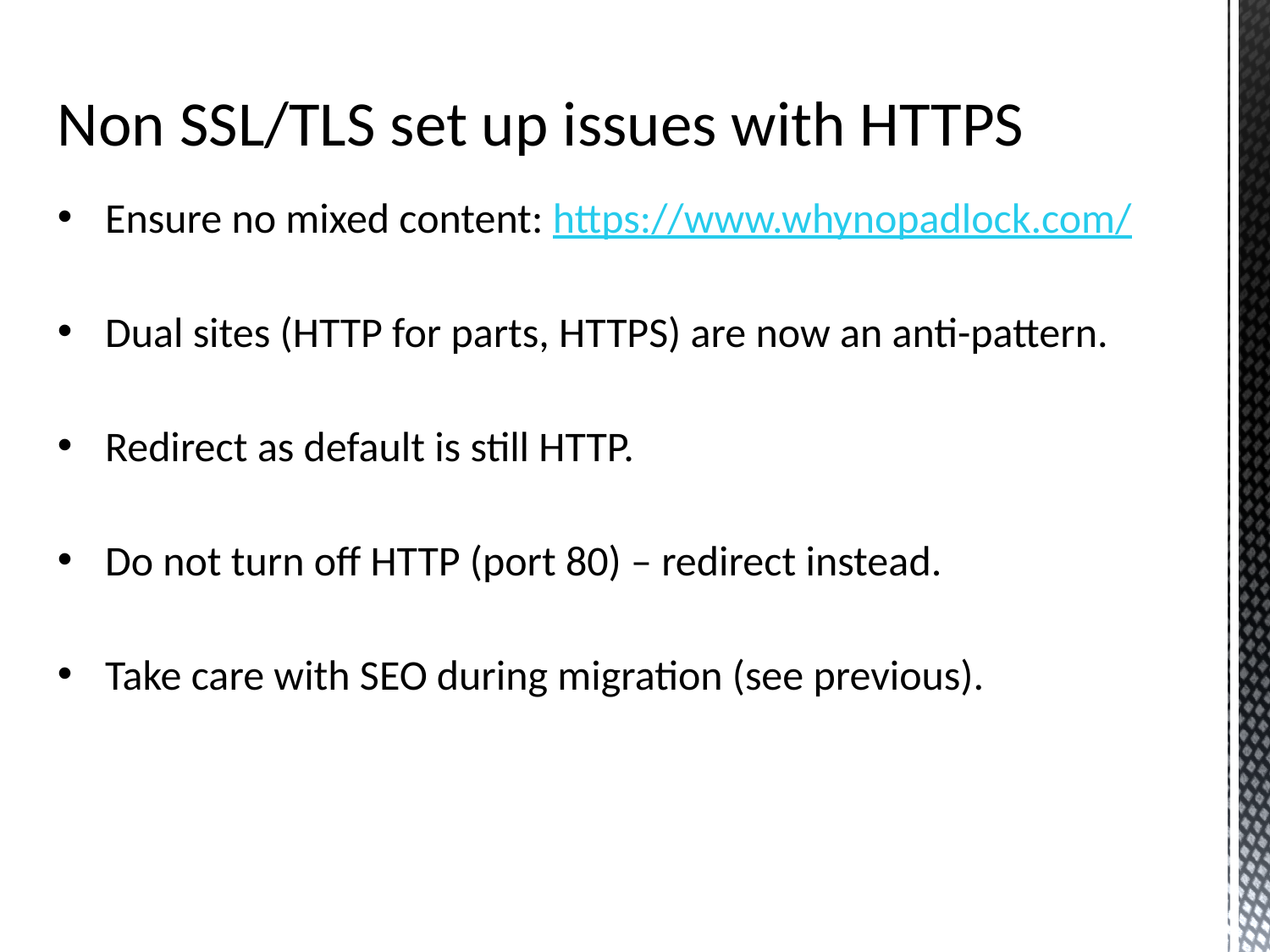

Non SSL/TLS set up issues with HTTPS
Ensure no mixed content: https://www.whynopadlock.com/
Dual sites (HTTP for parts, HTTPS) are now an anti-pattern.
Redirect as default is still HTTP.
Do not turn off HTTP (port 80) – redirect instead.
Take care with SEO during migration (see previous).